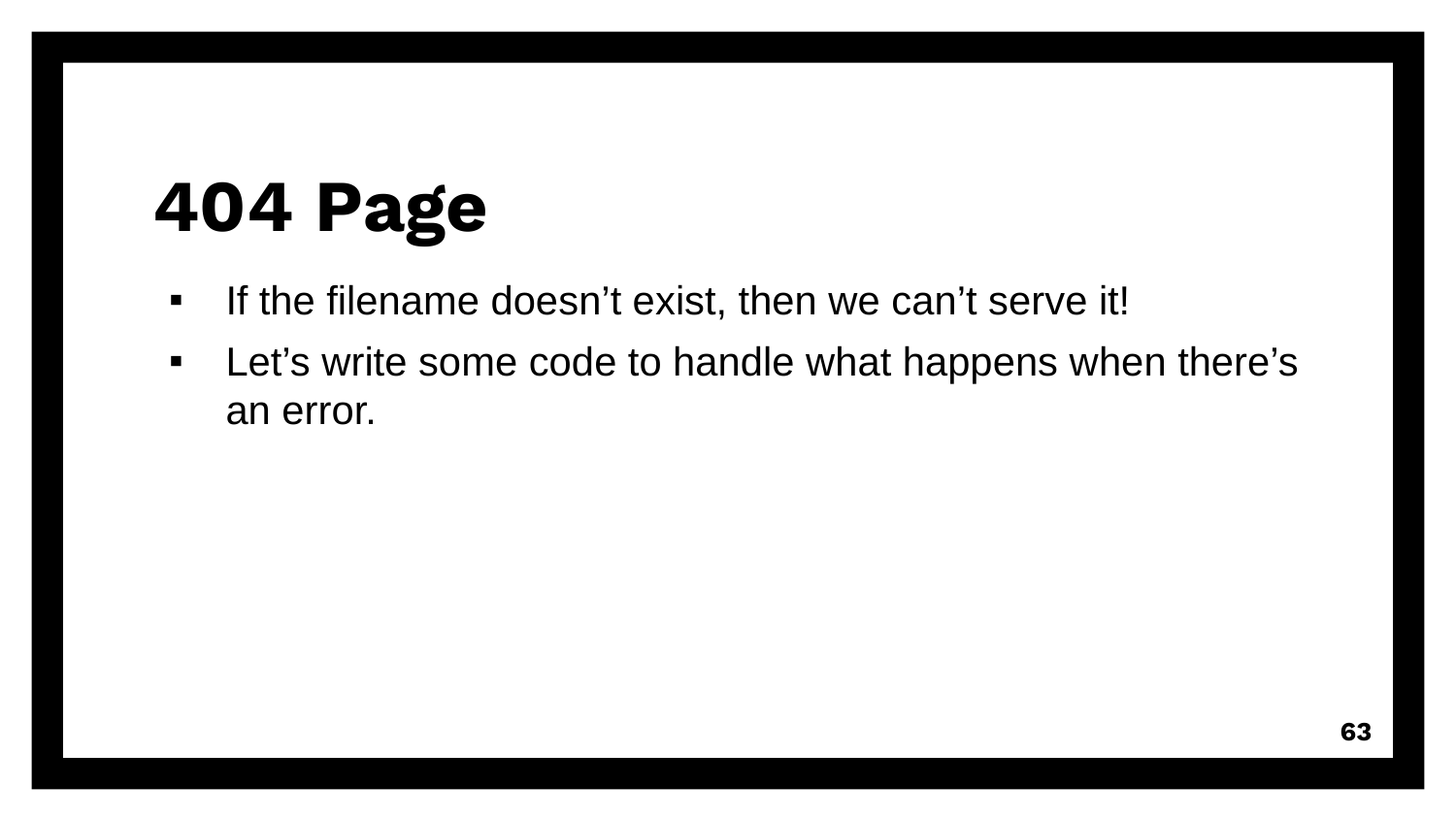

# 404 Page
If the filename doesn’t exist, then we can’t serve it!
Let’s write some code to handle what happens when there’s an error.
63